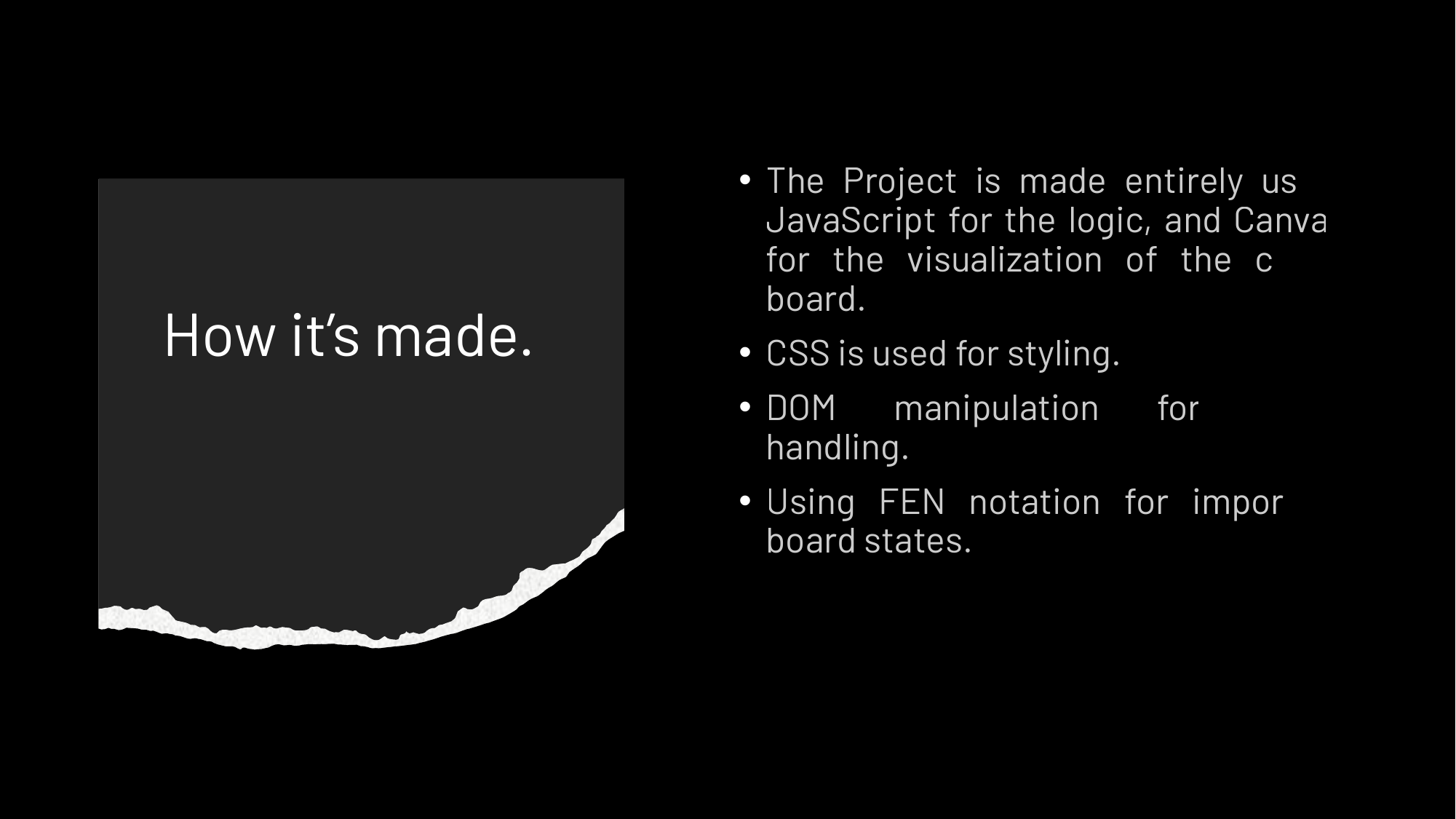

The Project is made entirely using JavaScript for the logic, and Canvas for the visualization of the chess board.
CSS is used for styling.
DOM manipulation for event handling.
Using FEN notation for importing board states.

# How it’s made.